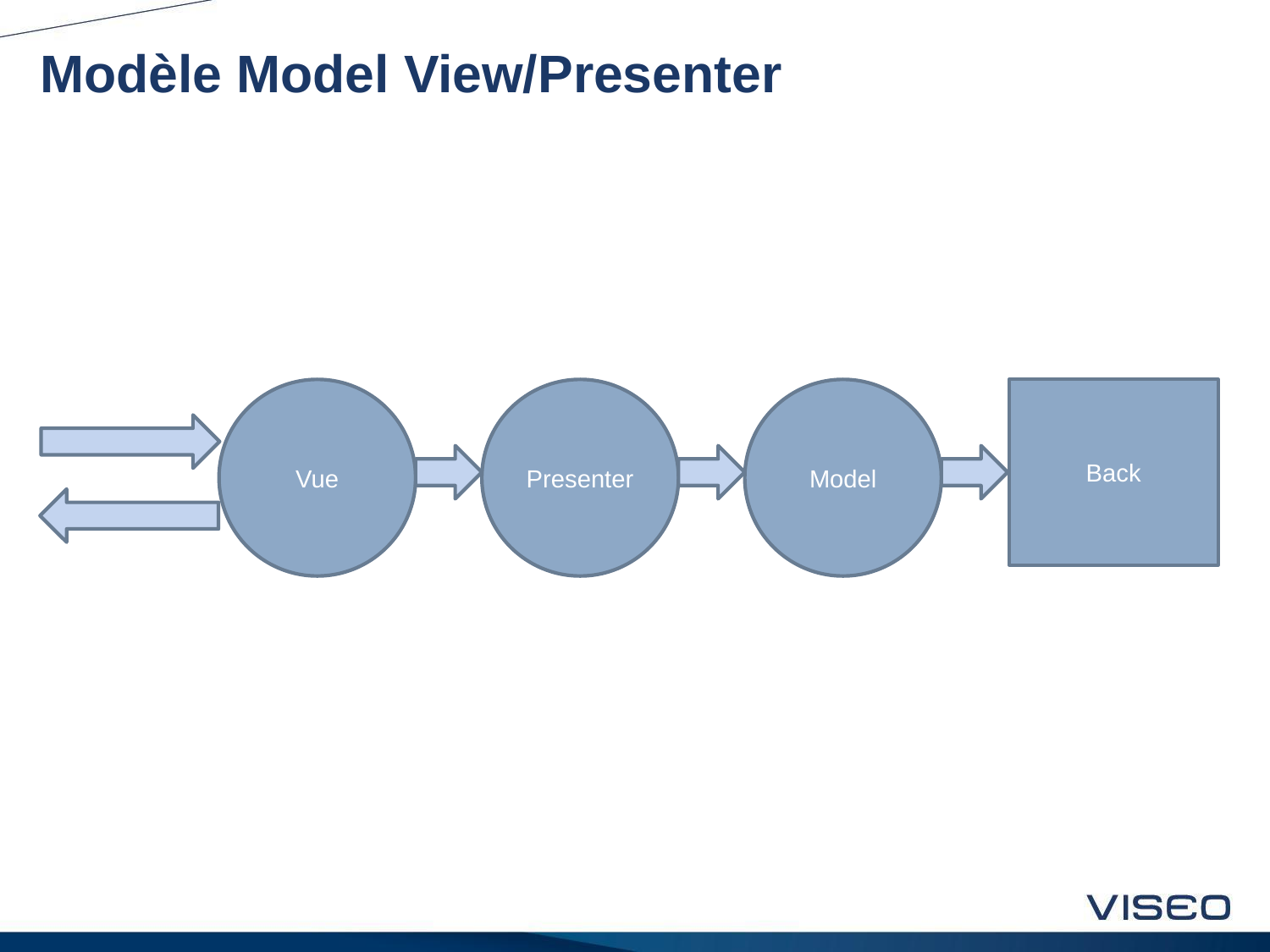

# Modèle Model View/Presenter
Vue
Presenter
Model
Back